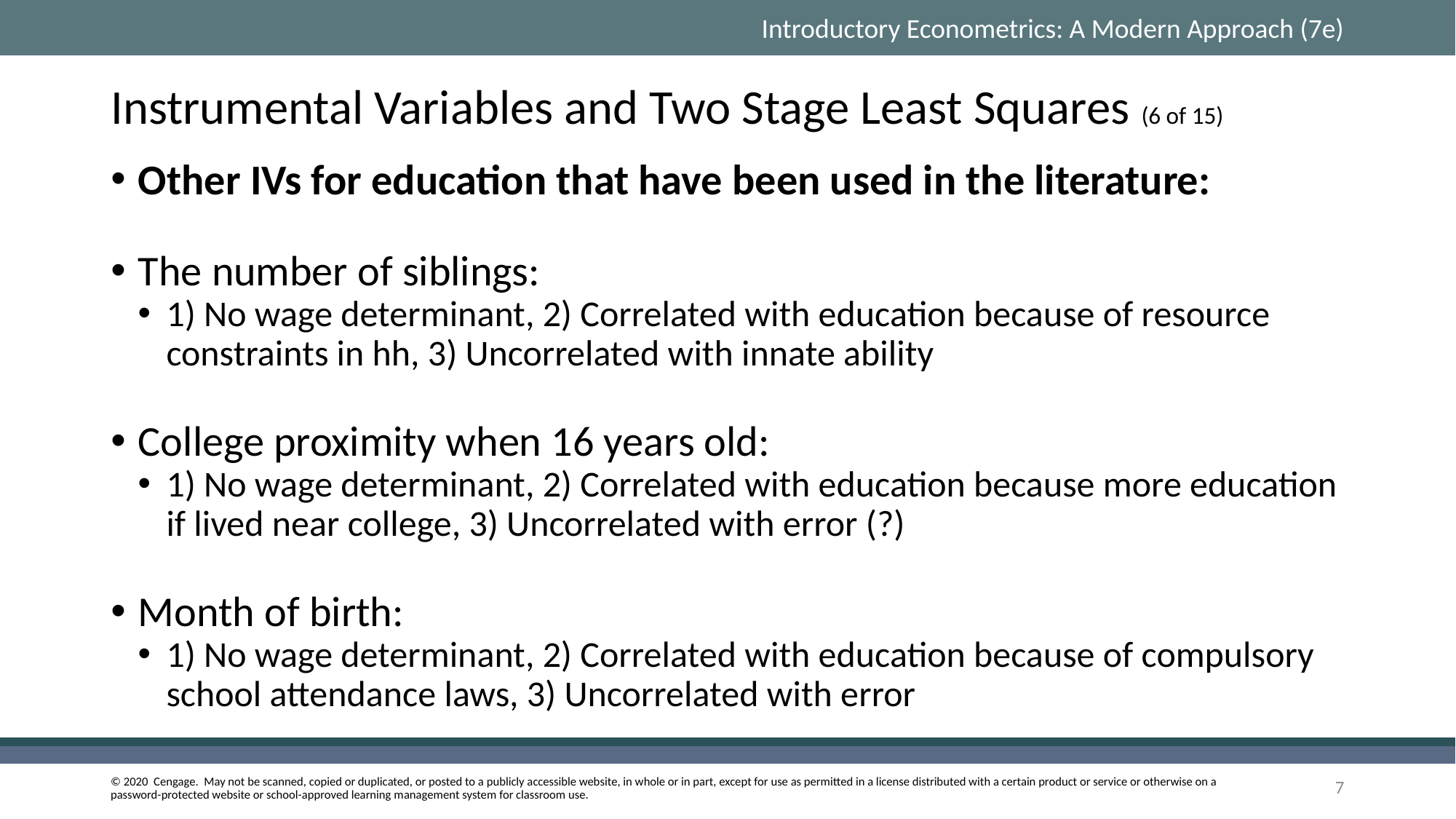

# Instrumental Variables and Two Stage Least Squares (6 of 15)
Other IVs for education that have been used in the literature:

The number of siblings:
1) No wage determinant, 2) Correlated with education because of resource constraints in hh, 3) Uncorrelated with innate ability

College proximity when 16 years old:
1) No wage determinant, 2) Correlated with education because more education if lived near college, 3) Uncorrelated with error (?)

Month of birth:
1) No wage determinant, 2) Correlated with education because of compulsory school attendance laws, 3) Uncorrelated with error
7